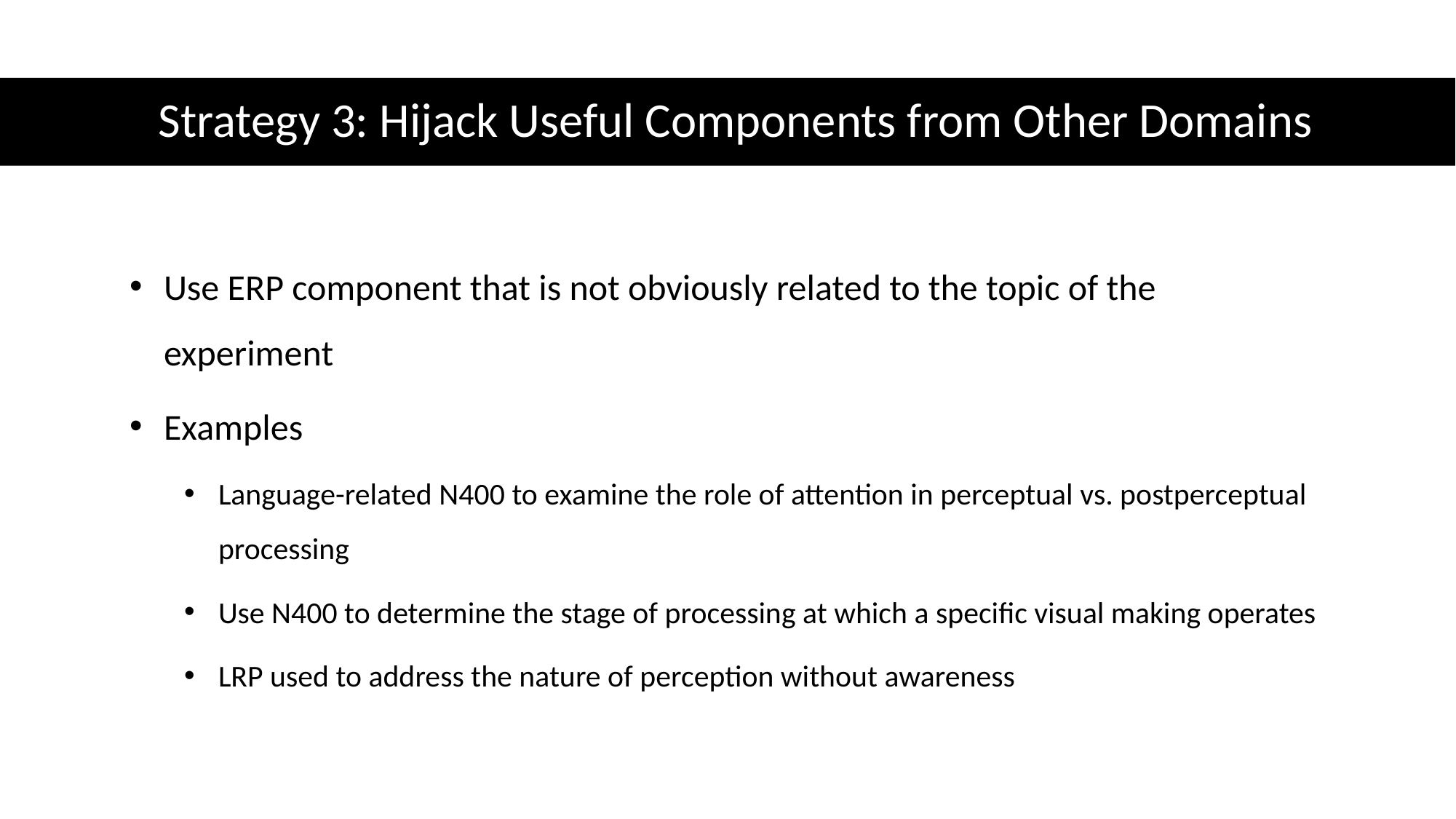

# Strategy 3: Hijack Useful Components from Other Domains

Use ERP component that is not obviously related to the topic of the experiment
Examples
Language-related N400 to examine the role of attention in perceptual vs. postperceptual processing
Use N400 to determine the stage of processing at which a specific visual making operates
LRP used to address the nature of perception without awareness